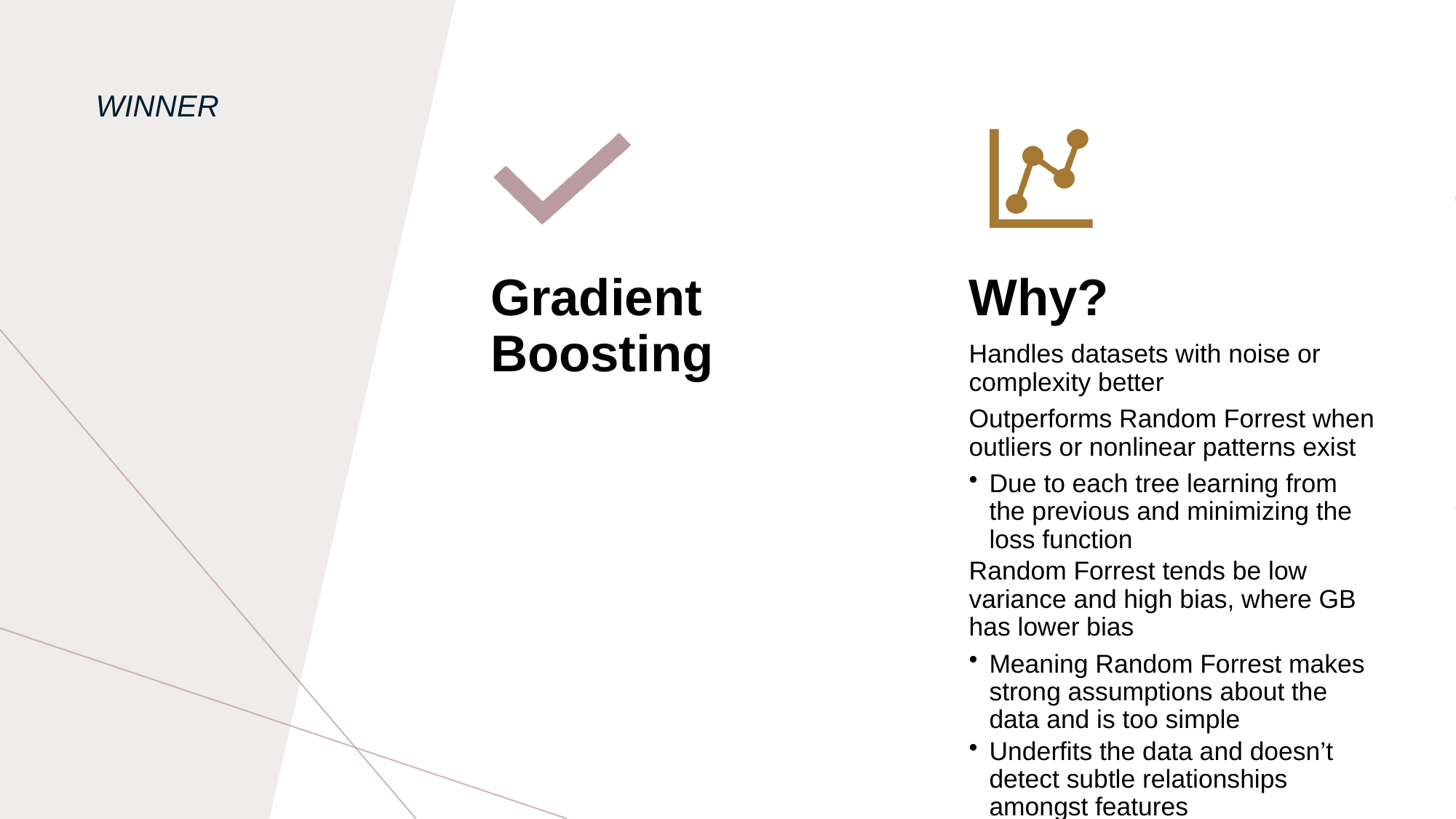

# Winner
Gradient Boosting
Why?
Handles datasets with noise or complexity better
Outperforms Random Forrest when outliers or nonlinear patterns exist
Due to each tree learning from the previous and minimizing the loss function
Random Forrest tends be low variance and high bias, where GB has lower bias
Meaning Random Forrest makes strong assumptions about the data and is too simple
Underfits the data and doesn’t detect subtle relationships amongst features